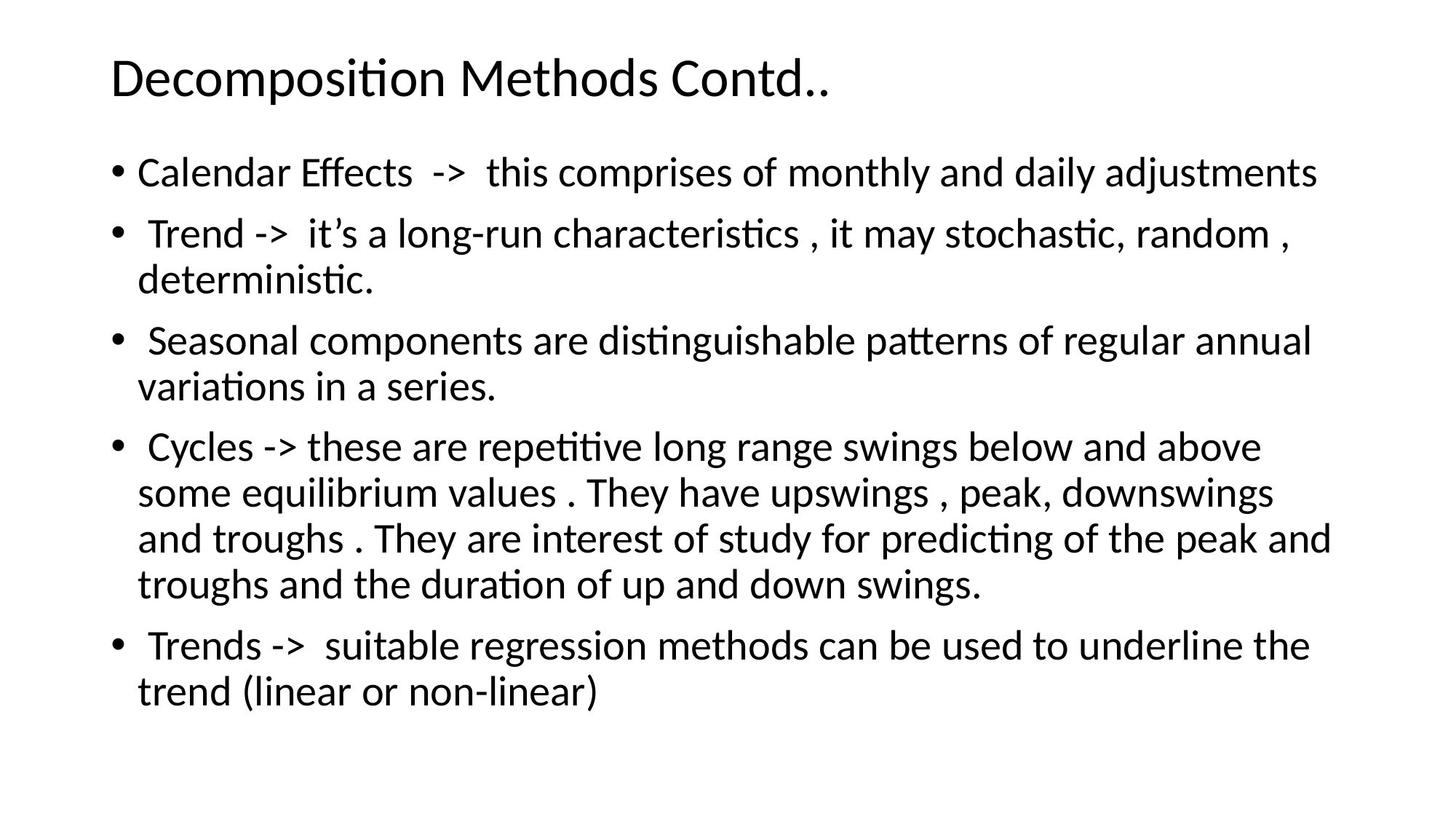

# Decomposition Methods Contd..
Calendar Effects  ->  this comprises of monthly and daily adjustments
 Trend ->  it’s a long-run characteristics , it may stochastic, random , deterministic.
 Seasonal components are distinguishable patterns of regular annual variations in a series.
 Cycles -> these are repetitive long range swings below and above some equilibrium values . They have upswings , peak, downswings and troughs . They are interest of study for predicting of the peak and troughs and the duration of up and down swings.
 Trends ->  suitable regression methods can be used to underline the trend (linear or non-linear)